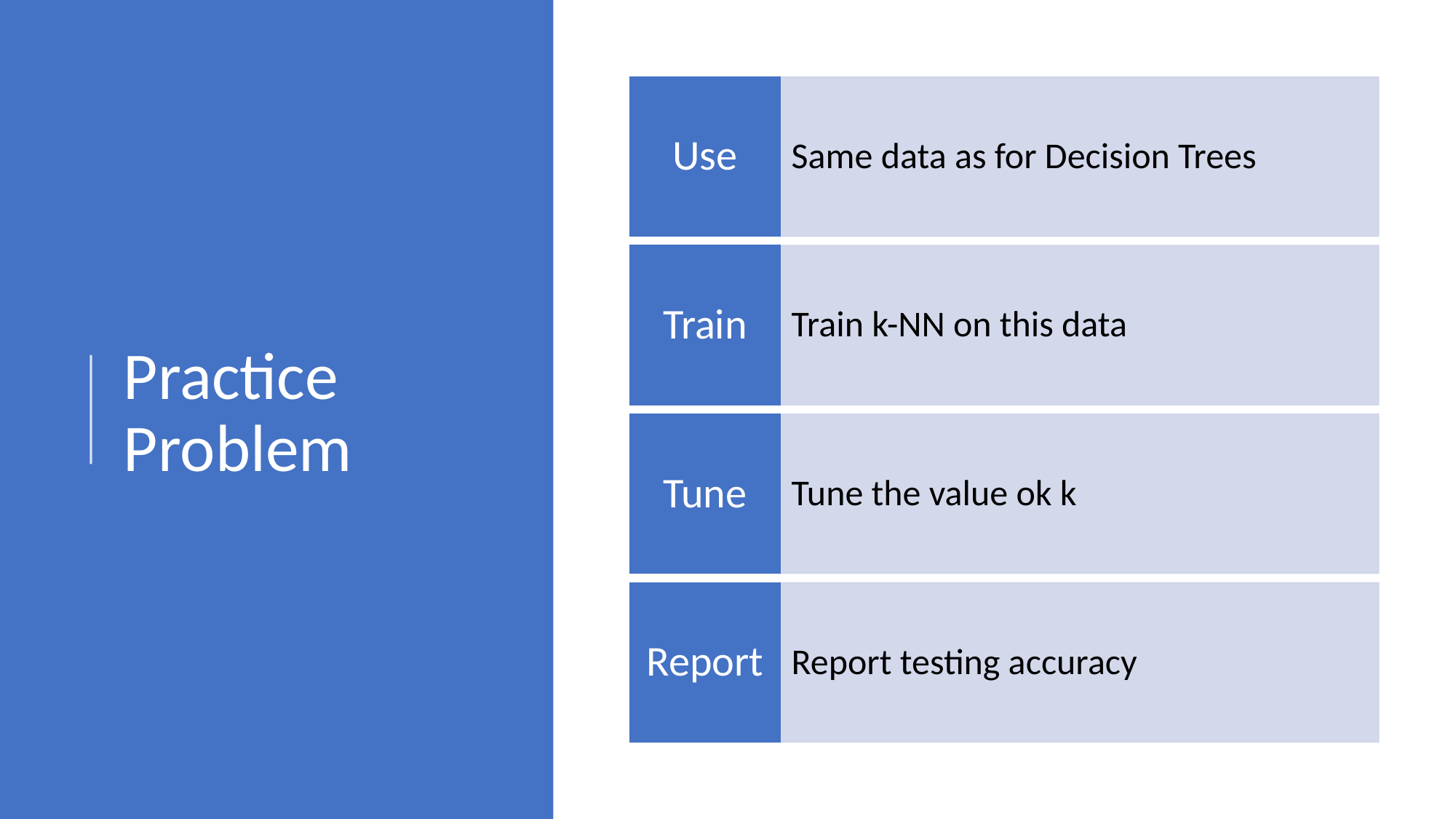

Same data as for Decision Trees
Use
Train k-NN on this data
Train
Tune the value ok k
Tune
Report testing accuracy
Report
# Practice Problem